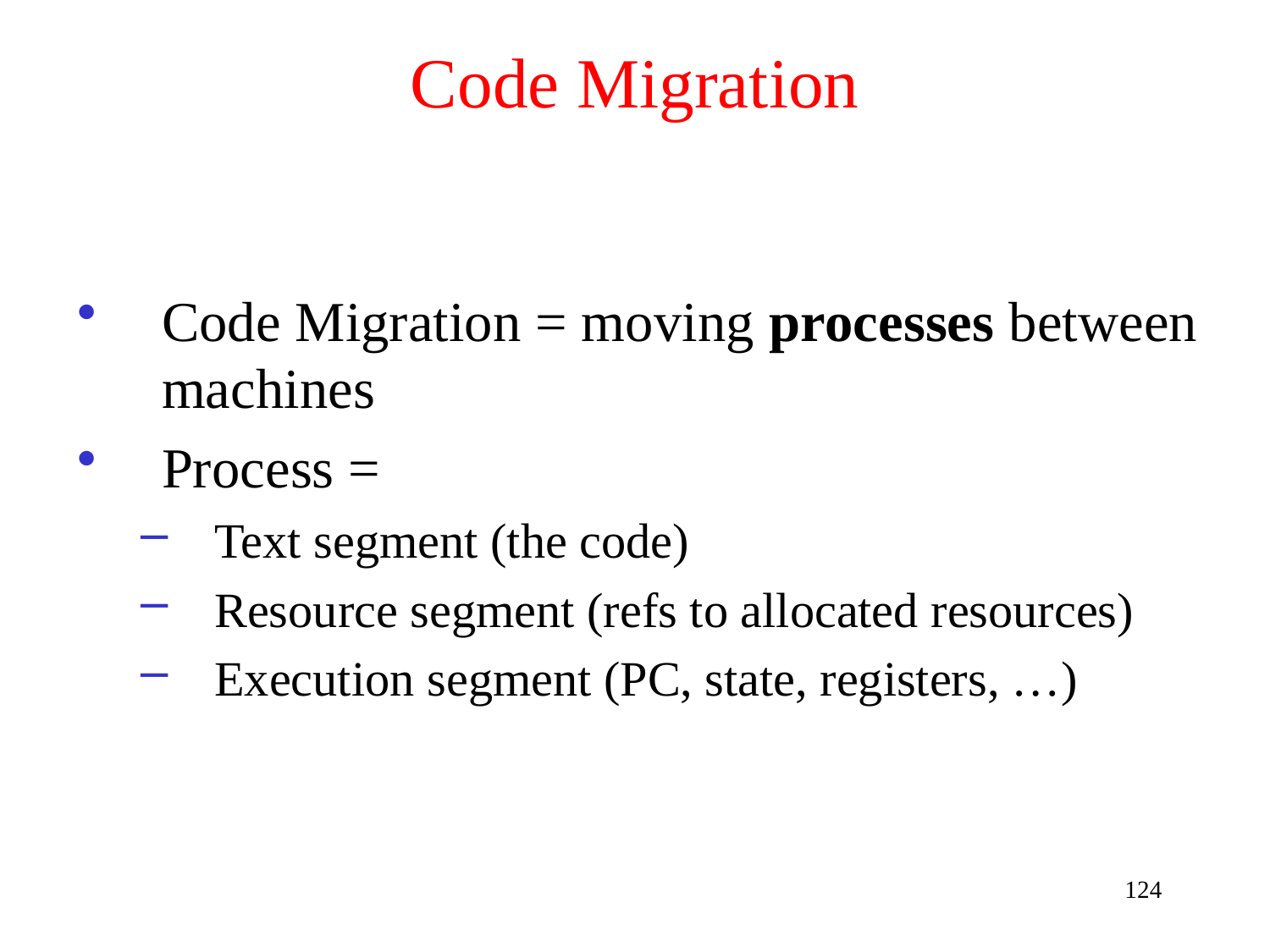

# Code Migration
Code Migration = moving processes between machines
Process =
Text segment (the code)
Resource segment (refs to allocated resources)
Execution segment (PC, state, registers, …)
124